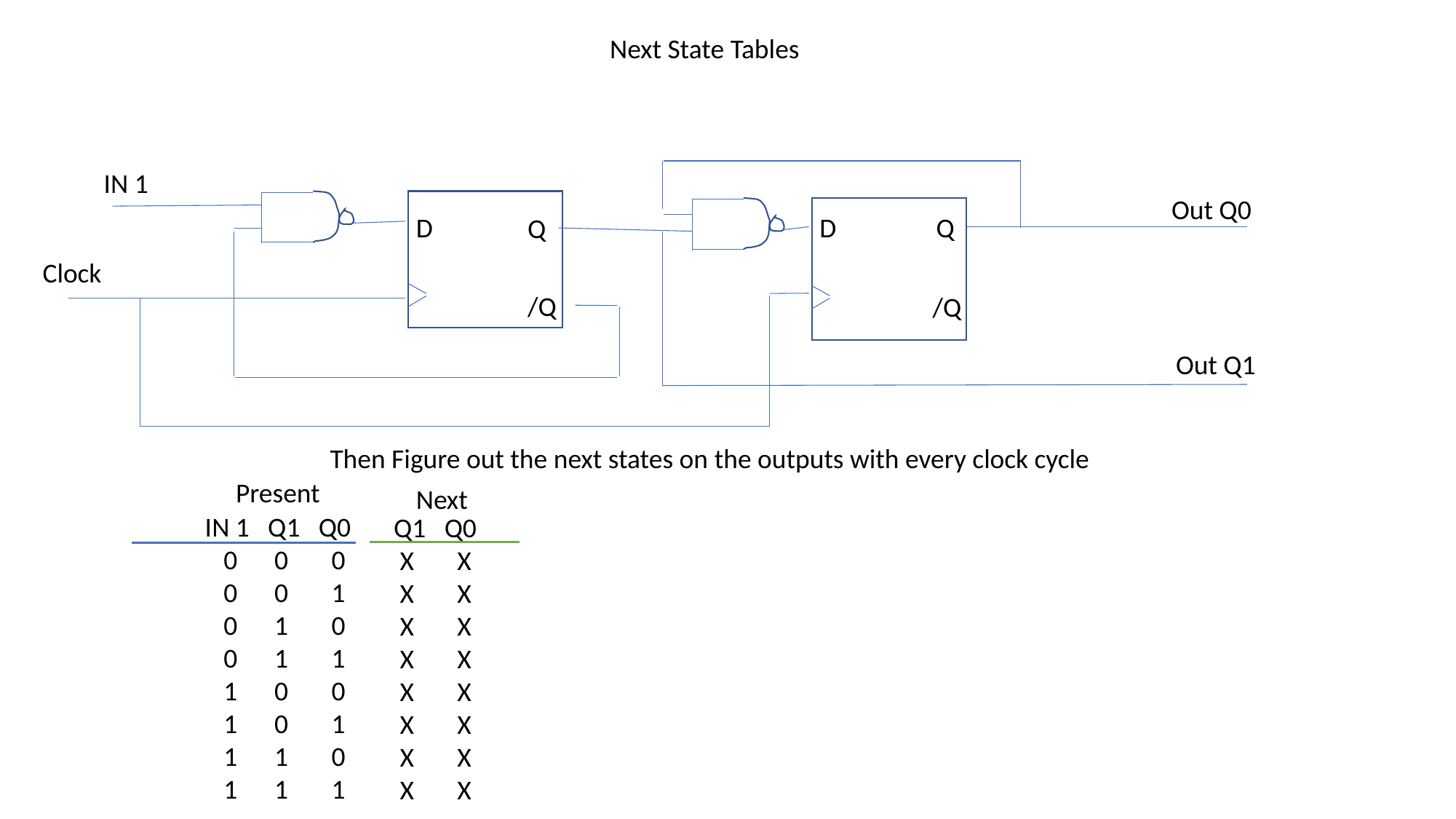

Next State Tables
IN 1
Out Q0

D
D
Q
Q

Clock
/Q
/Q
Out Q1
Then Figure out the next states on the outputs with every clock cycle
Present
Next
IN 1   Q1   Q0
   0      0       0
   0      0       1
   0      1       0
   0      1       1
   1      0       0
   1      0       1
   1      1       0
   1      1       1
Q1   Q0
 X       X
 X       X
 X       X
 X       X
 X       X
 X       X
 X       X
 X       X